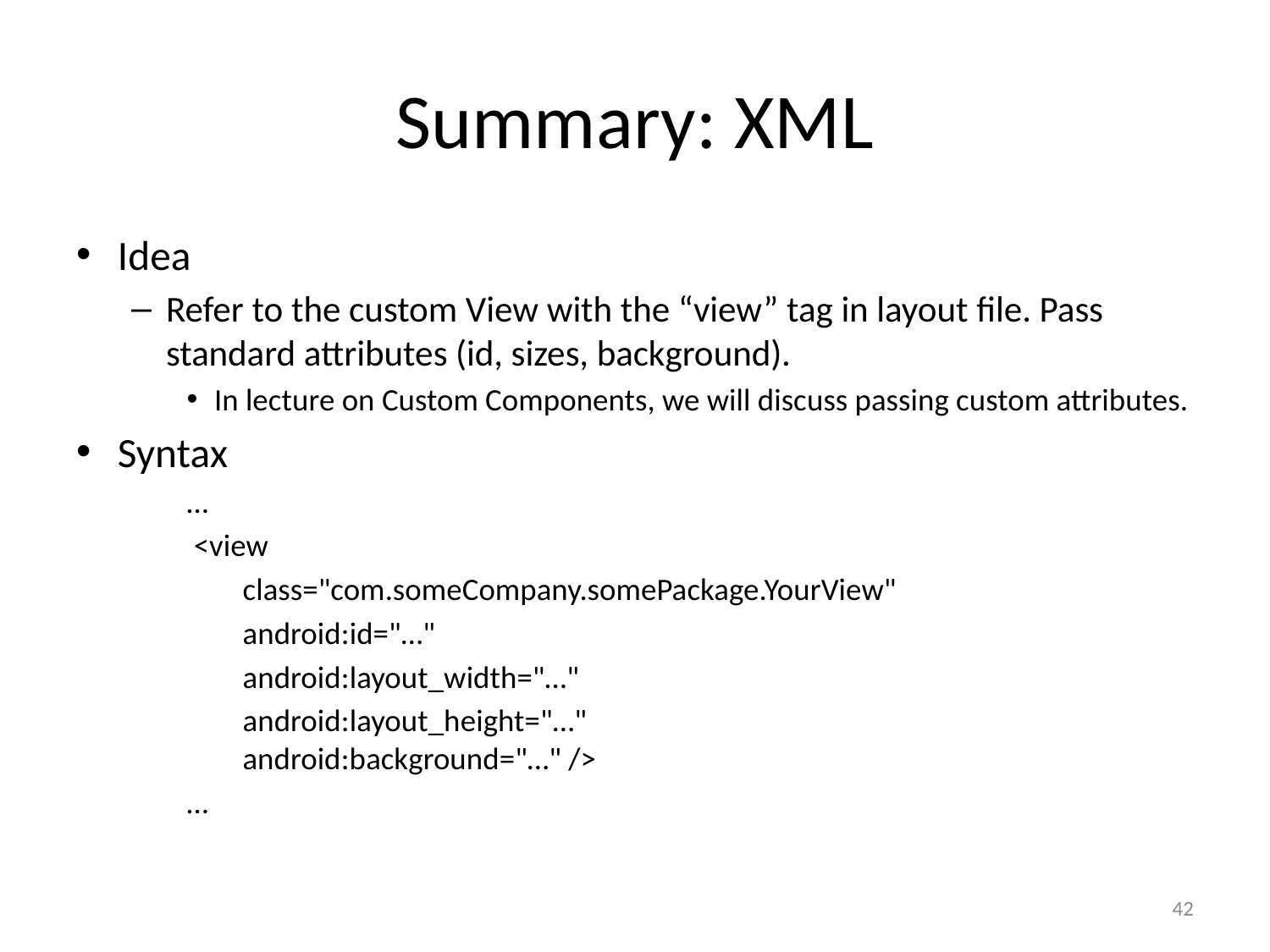

# Summary: XML
Idea
Refer to the custom View with the “view” tag in layout file. Pass standard attributes (id, sizes, background).
In lecture on Custom Components, we will discuss passing custom attributes.
Syntax
…
 <view
        class="com.someCompany.somePackage.YourView"
        android:id="…"
        android:layout_width="…"
        android:layout_height="…"
        android:background="…" />
…
42